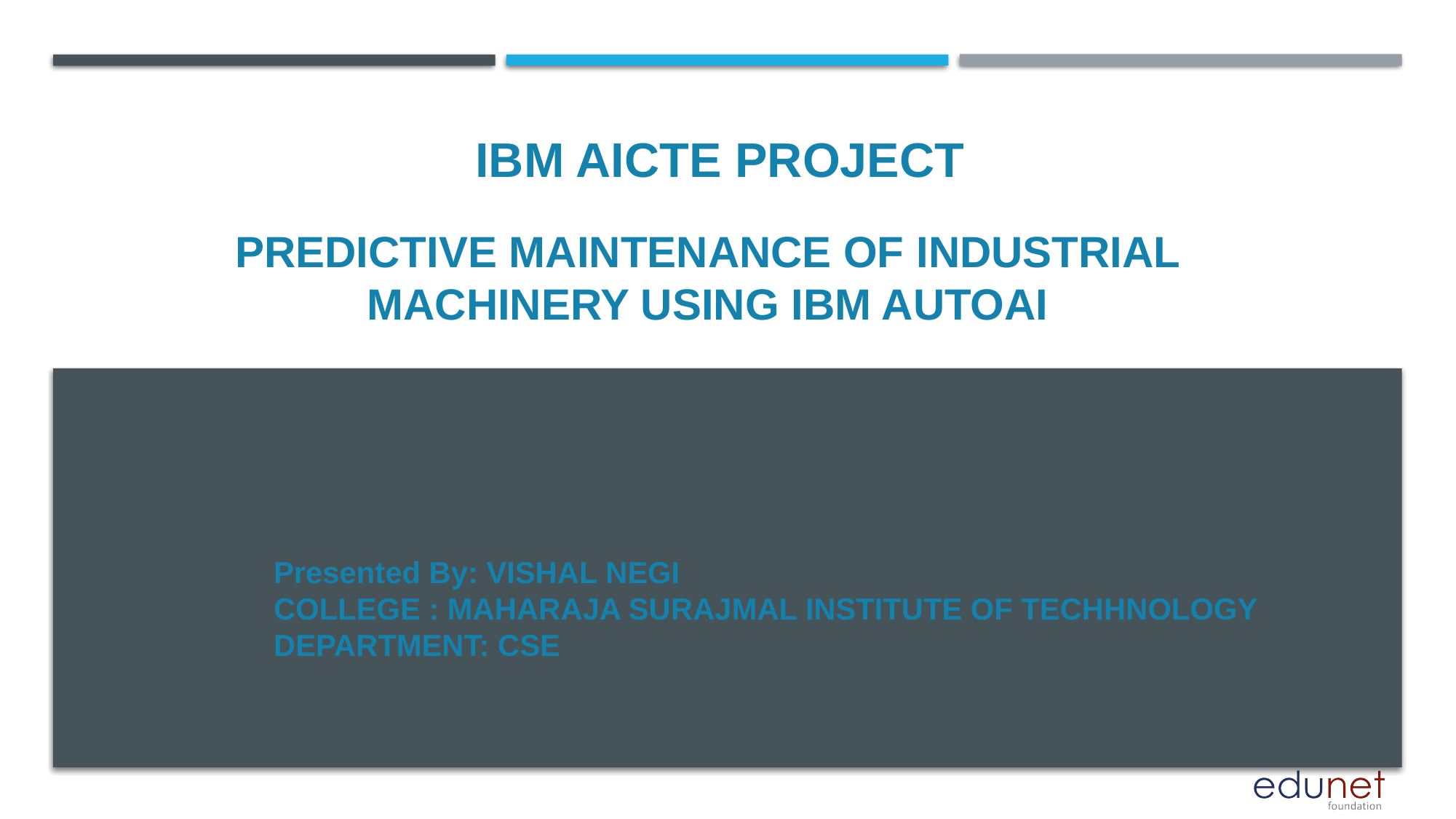

IBM AICTE PROJECT
# Predictive Maintenance of Industrial Machinery using IBM AutoAI
Presented By: VISHAL NEGI
COLLEGE : MAHARAJA SURAJMAL INSTITUTE OF TECHHNOLOGY
DEPARTMENT: CSE